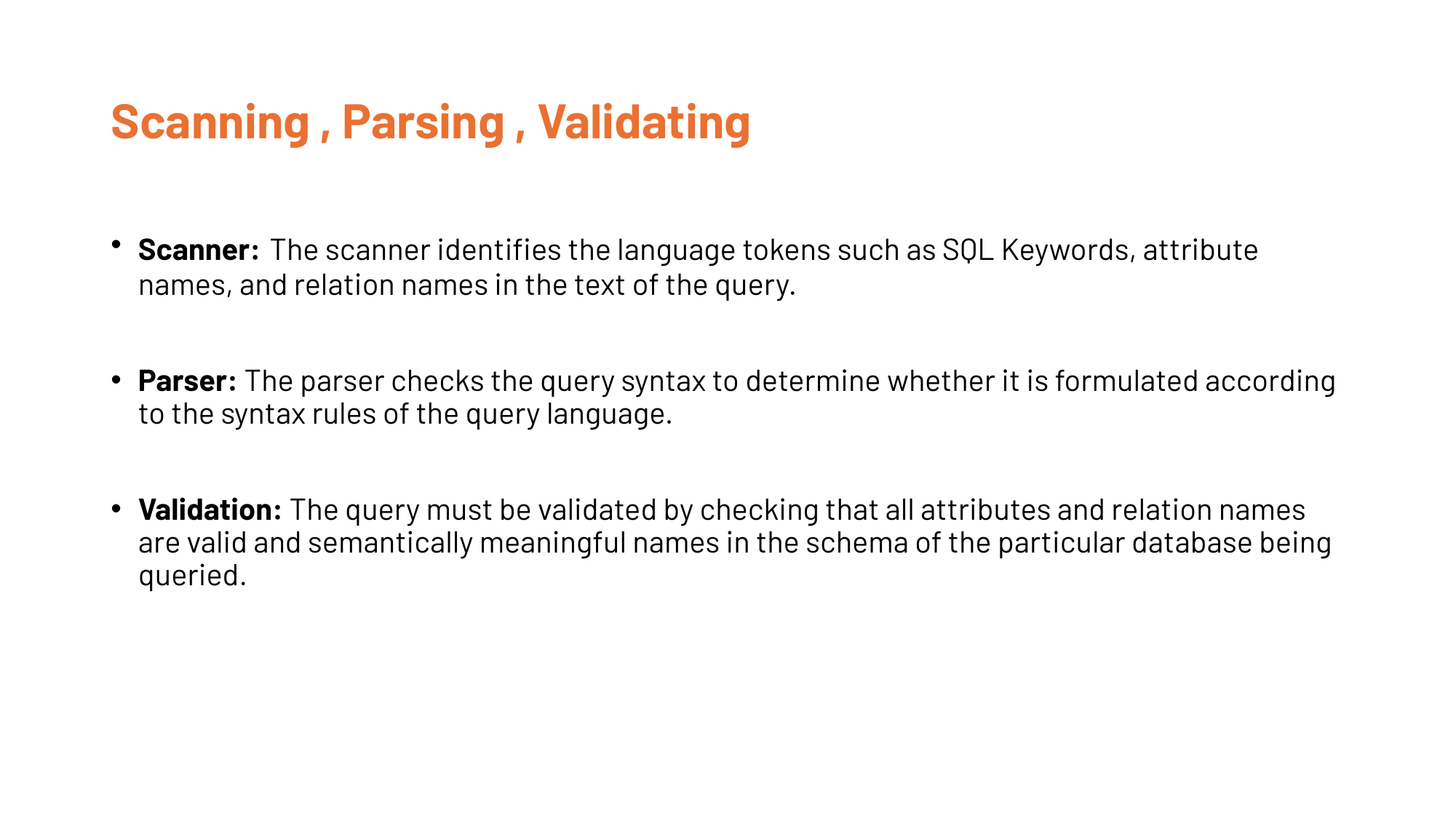

# Scanning , Parsing , Validating
Scanner: The scanner identifies the language tokens such as SQL Keywords, attribute names, and relation names in the text of the query.

Parser: The parser checks the query syntax to determine whether it is formulated according to the syntax rules of the query language.

Validation: The query must be validated by checking that all attributes and relation names are valid and semantically meaningful names in the schema of the particular database being queried.